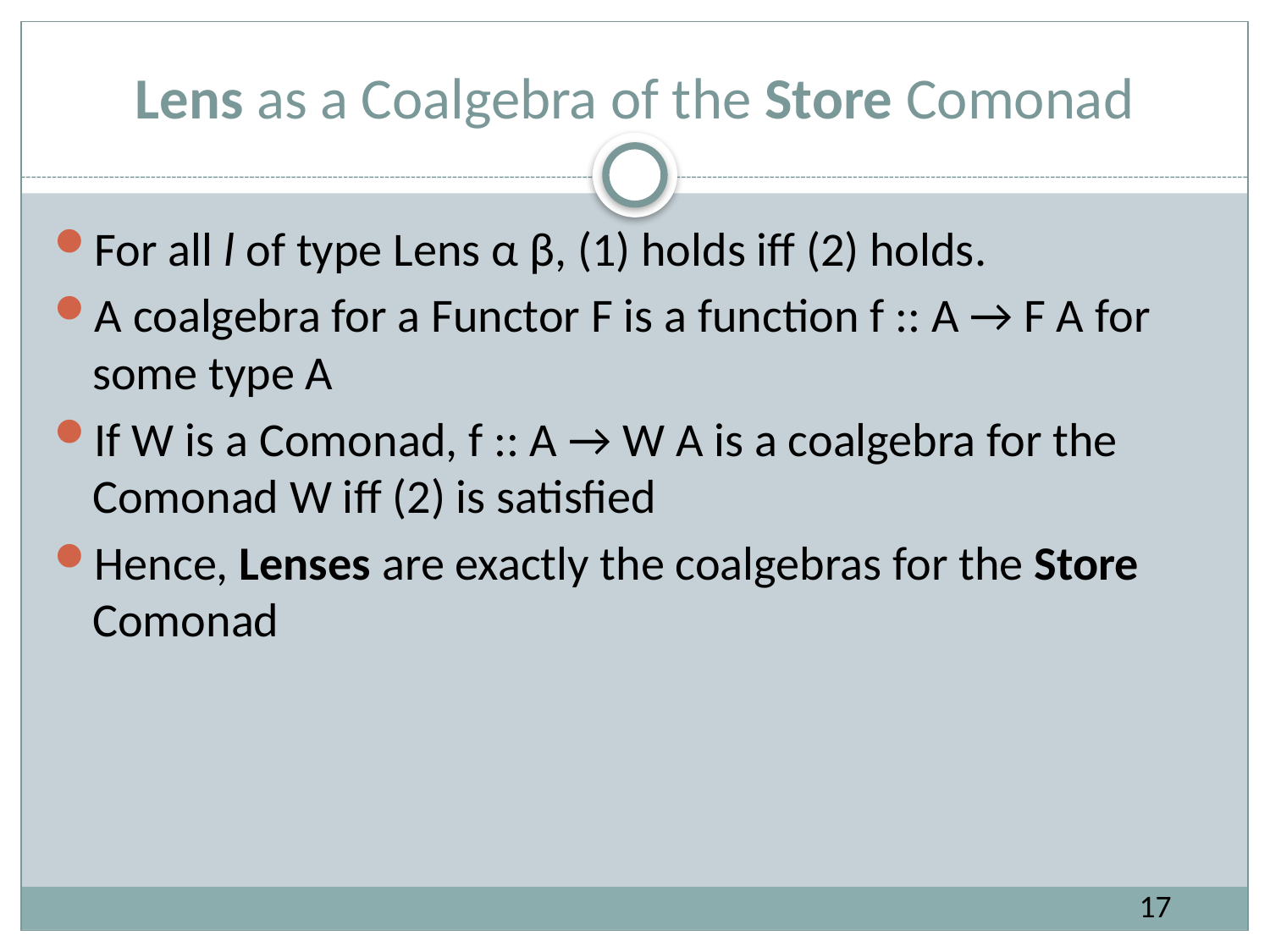

# Lens as a Coalgebra of the Store Comonad
For all l of type Lens α β, (1) holds iff (2) holds.
A coalgebra for a Functor F is a function f :: A → F A for some type A
If W is a Comonad, f :: A → W A is a coalgebra for the Comonad W iff (2) is satisfied
Hence, Lenses are exactly the coalgebras for the Store Comonad